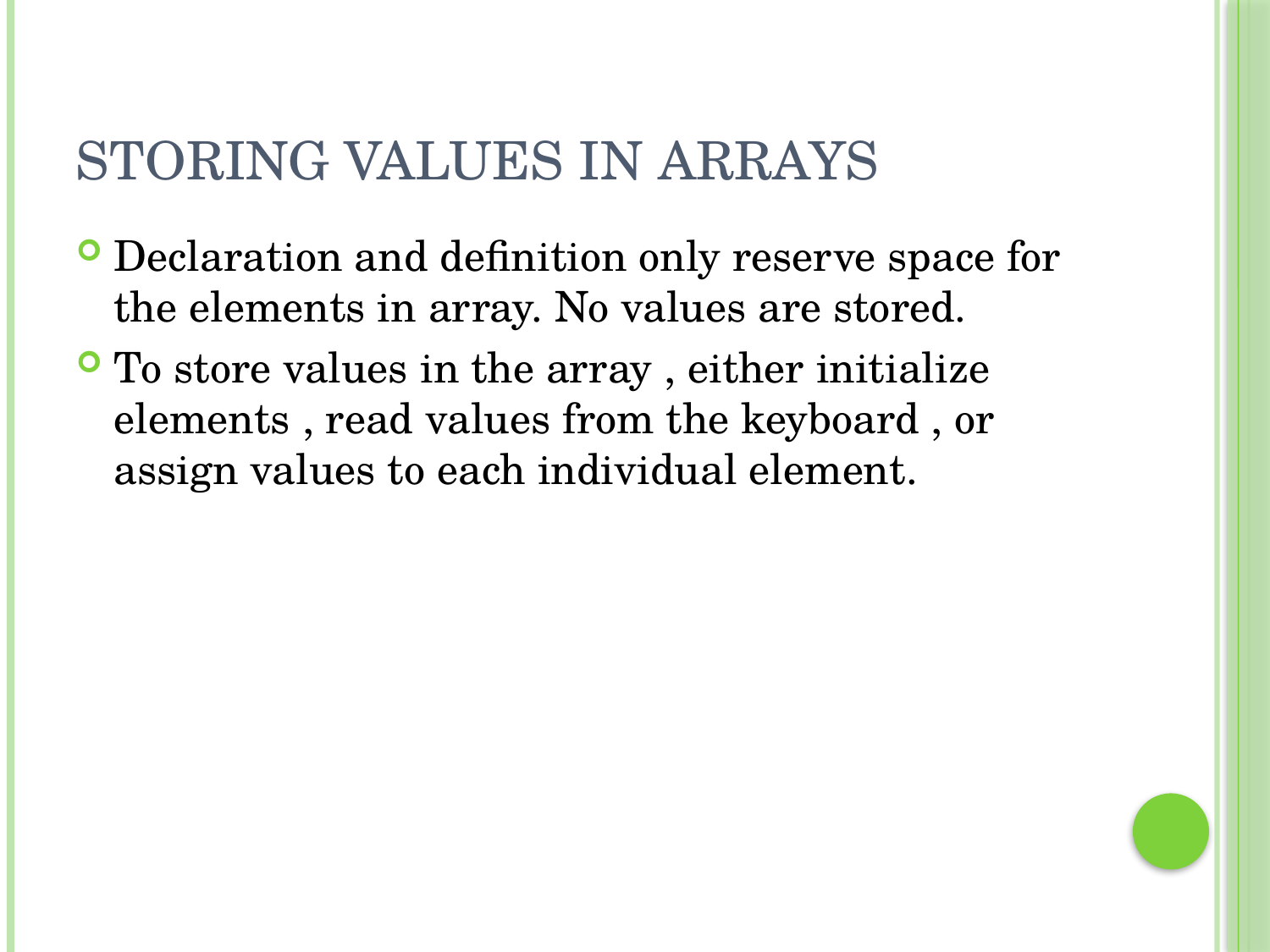

# Storing values in arrays
Declaration and definition only reserve space for the elements in array. No values are stored.
To store values in the array , either initialize elements , read values from the keyboard , or assign values to each individual element.